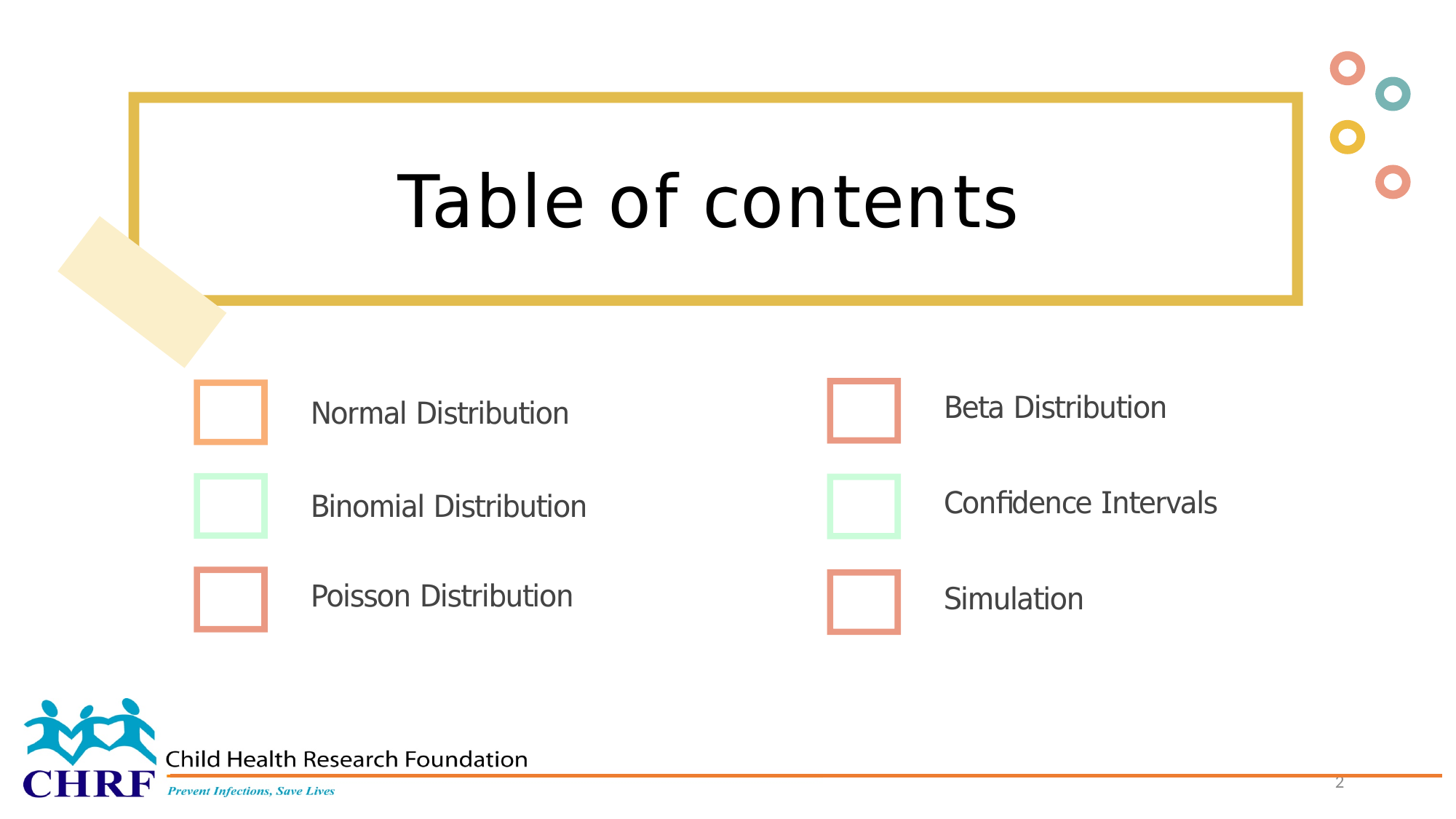

Table of contents

Beta Distribution
Normal Distribution

Confidence Intervals
Binomial Distribution

Poisson Distribution
Simulation
2